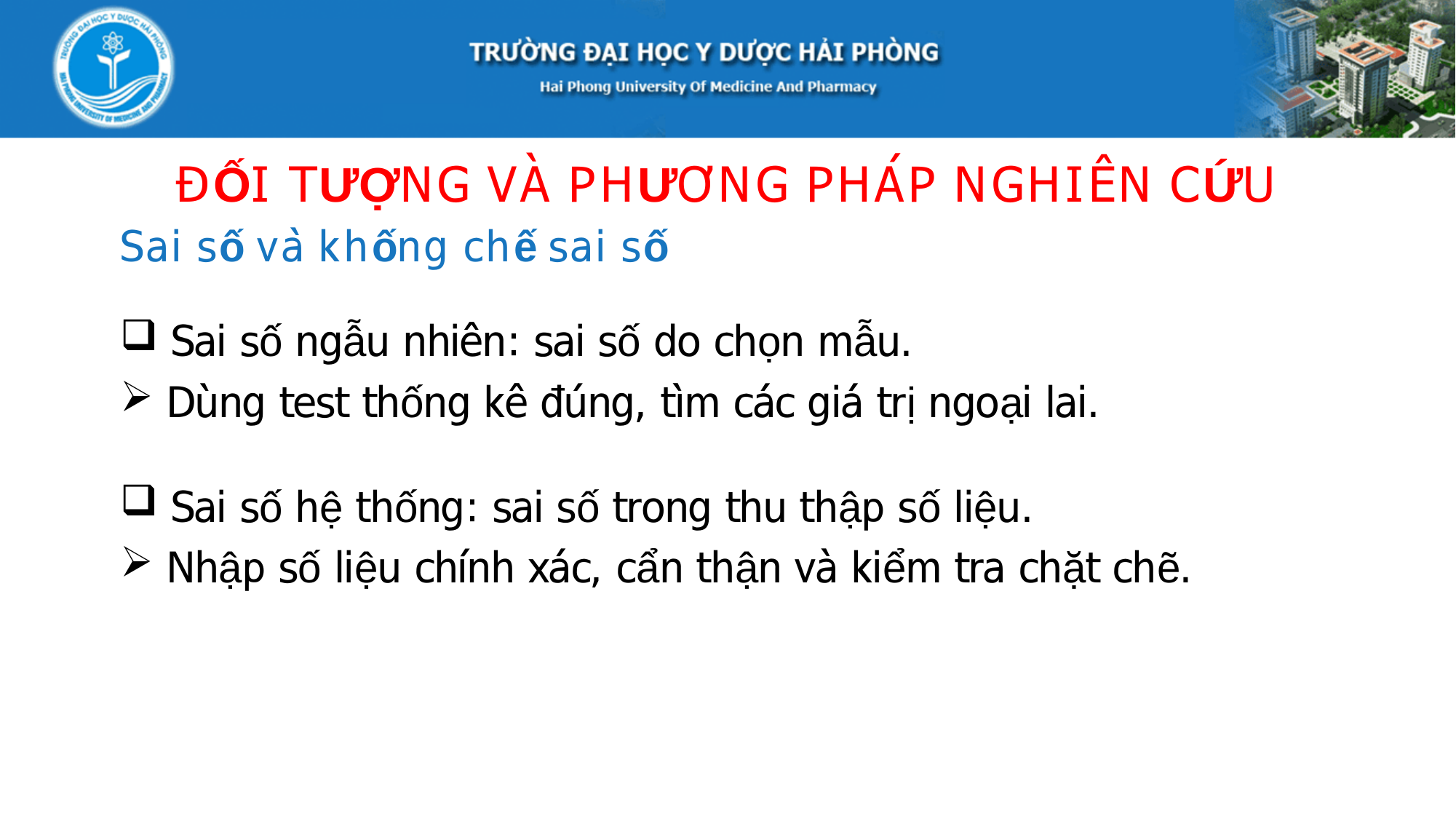

ĐỐI TƯỢNG VÀ PHƯƠNG PHÁP NGHIÊN CỨU
Sai số và khống chế sai số
 Sai số ngẫu nhiên: sai số do chọn mẫu.
 Dùng test thống kê đúng, tìm các giá trị ngoại lai.

 Sai số hệ thống: sai số trong thu thập số liệu.
 Nhập số liệu chính xác, cẩn thận và kiểm tra chặt chẽ.